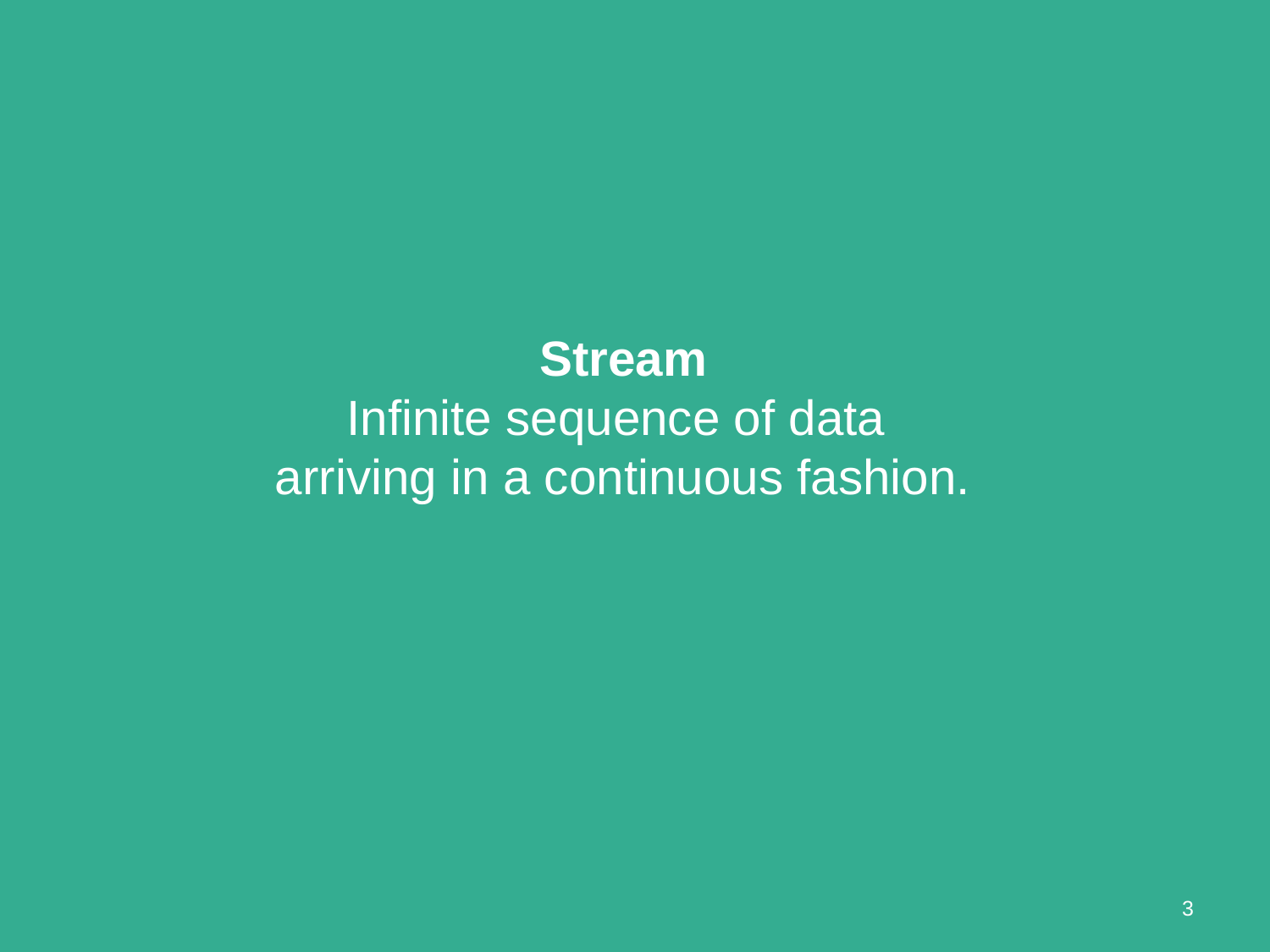

Stream
Infinite sequence of data
arriving in a continuous fashion.
3